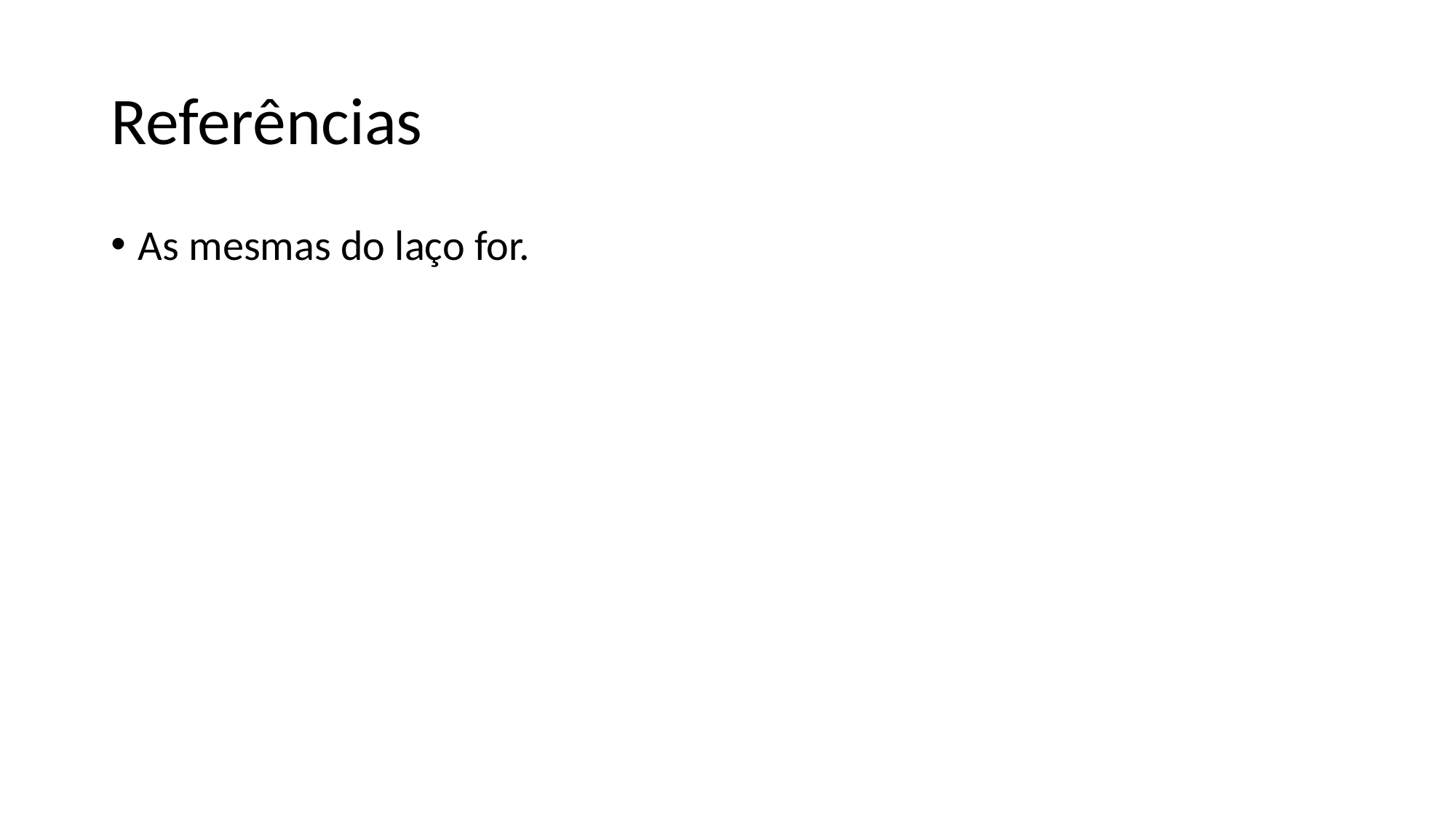

# Referências
As mesmas do laço for.